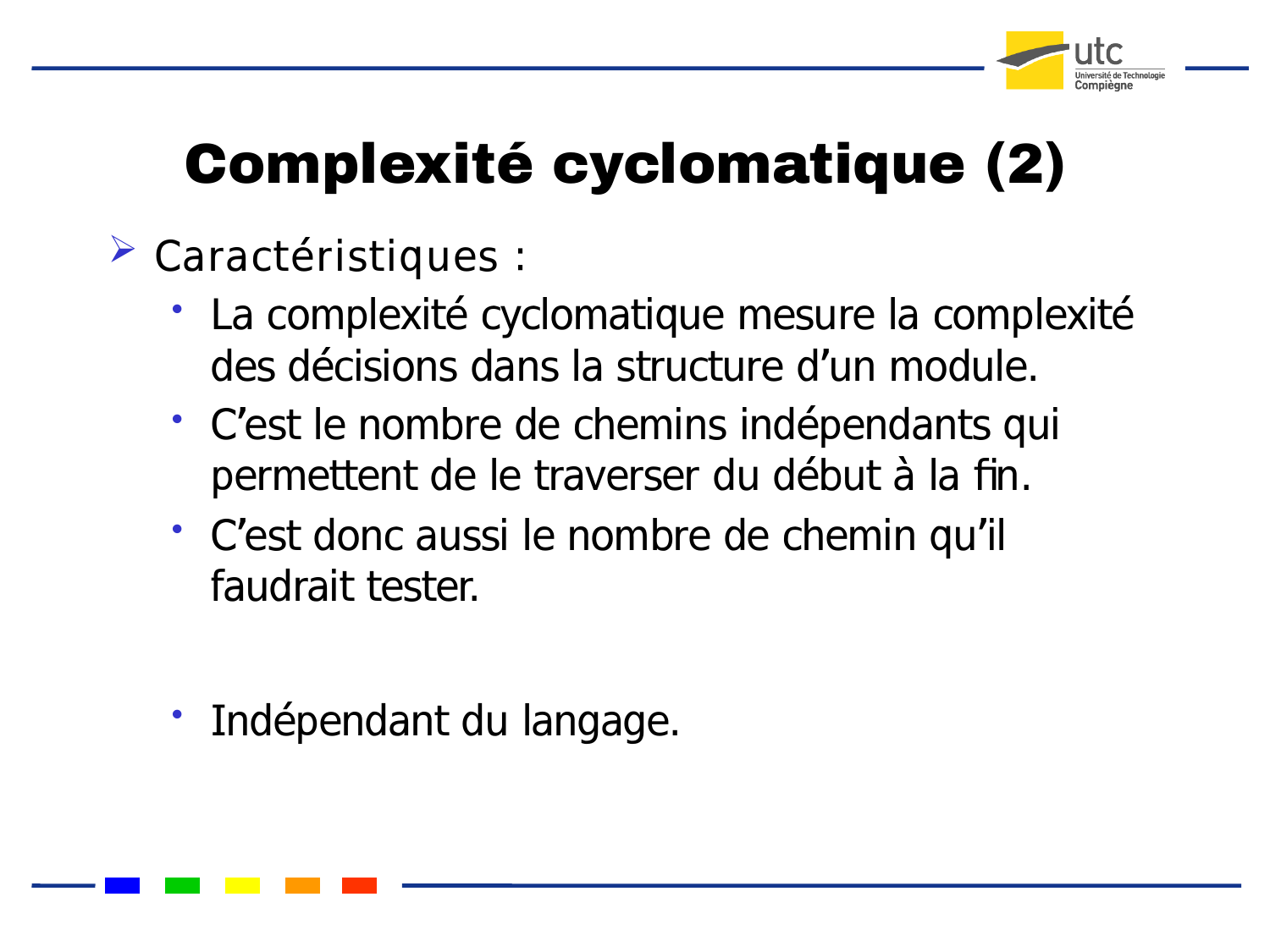

# Complexité cyclomatique (2)
Caractéristiques :
La complexité cyclomatique mesure la complexité des décisions dans la structure d’un module.
C’est le nombre de chemins indépendants qui permettent de le traverser du début à la fin.
C’est donc aussi le nombre de chemin qu’il faudrait tester.

Indépendant du langage.